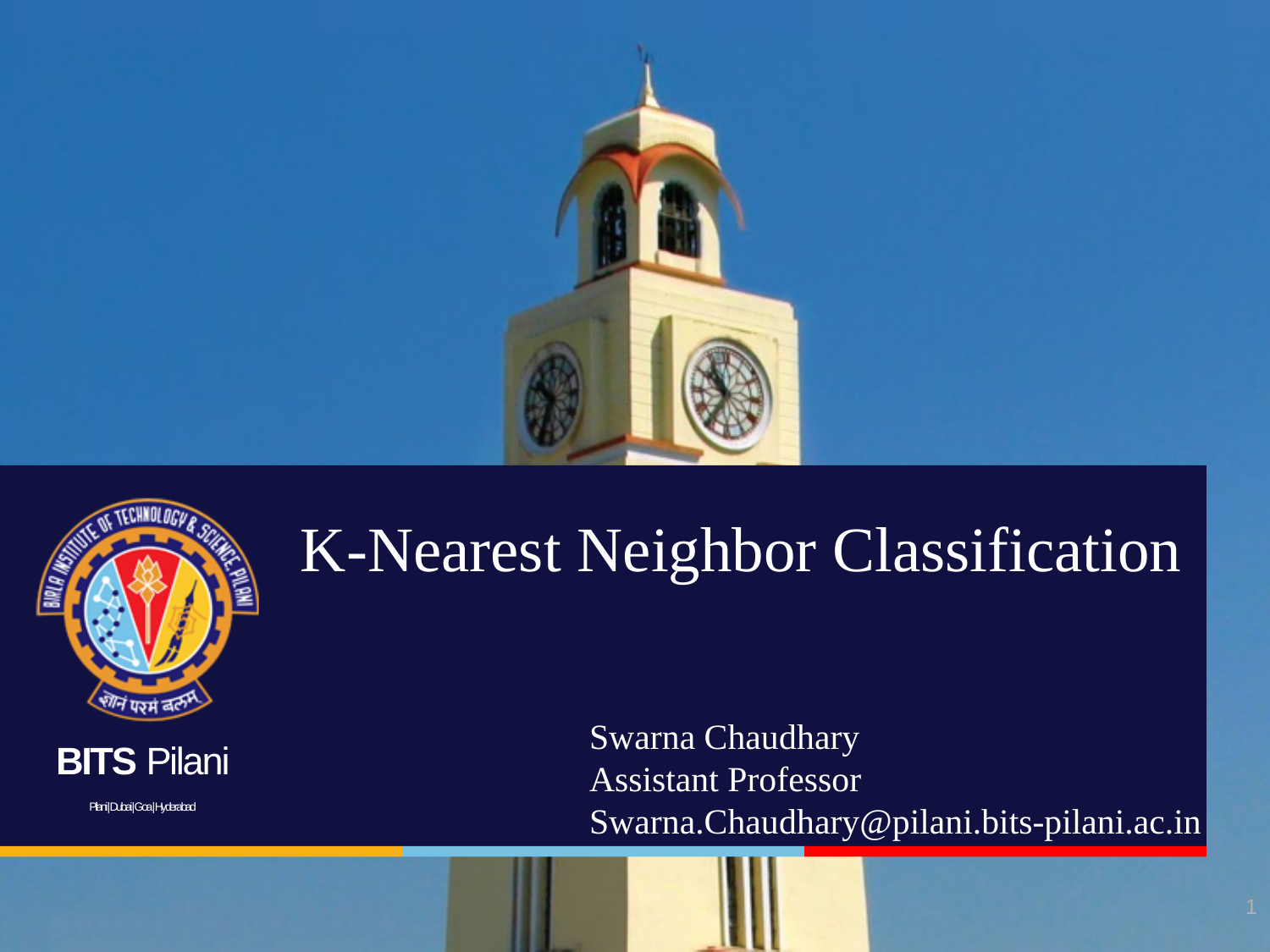

# K-Nearest Neighbor Classification
Swarna Chaudhary
Assistant Professor
Swarna.Chaudhary@pilani.bits-pilani.ac.in
1